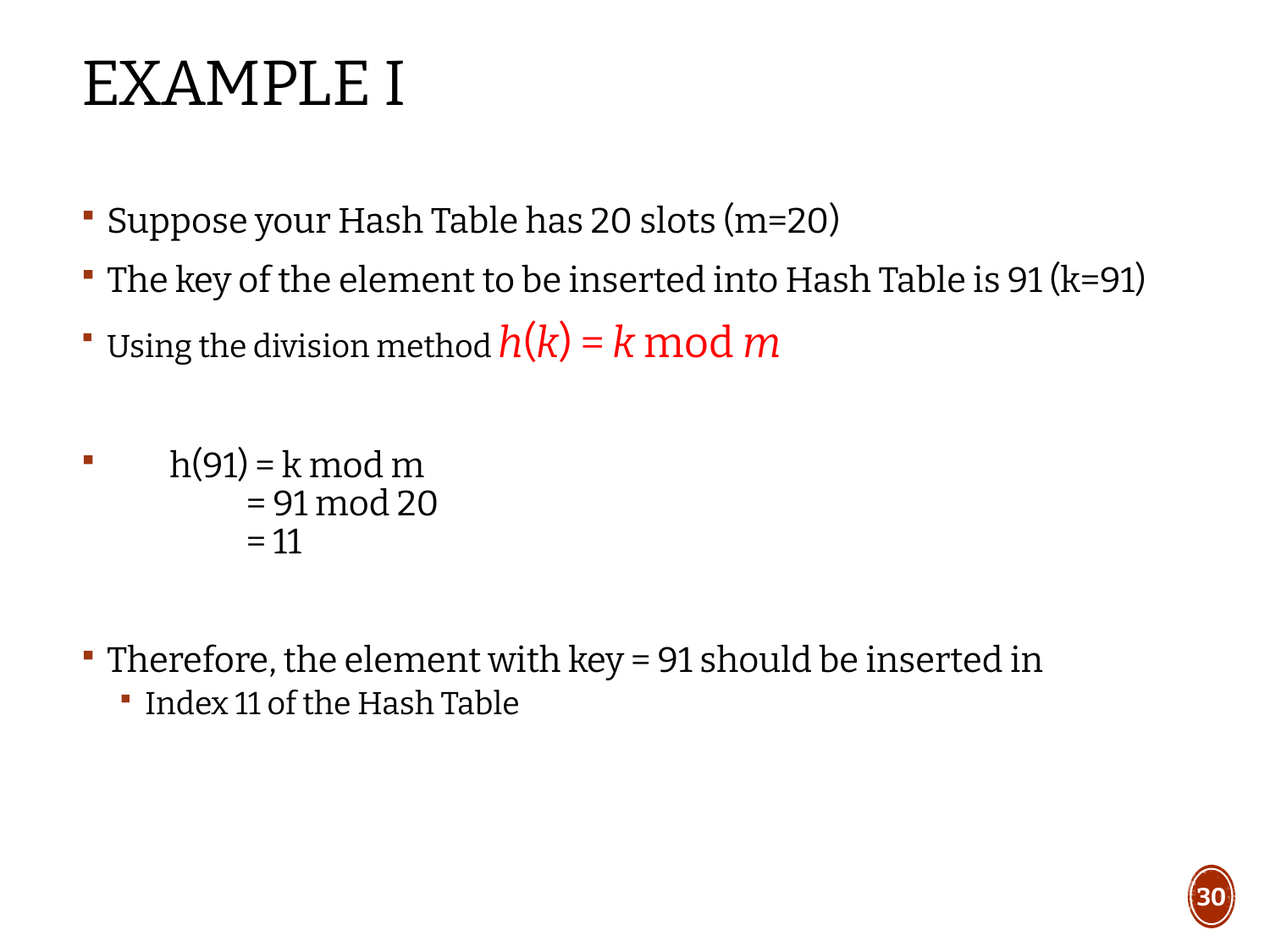

# Example I
Suppose your Hash Table has 20 slots (m=20)
The key of the element to be inserted into Hash Table is 91 (k=91)
Using the division method h(k) = k mod m

         h(91) = k mod m
                    = 91 mod 20
                    = 11

Therefore, the element with key = 91 should be inserted in
Index 11 of the Hash Table

30